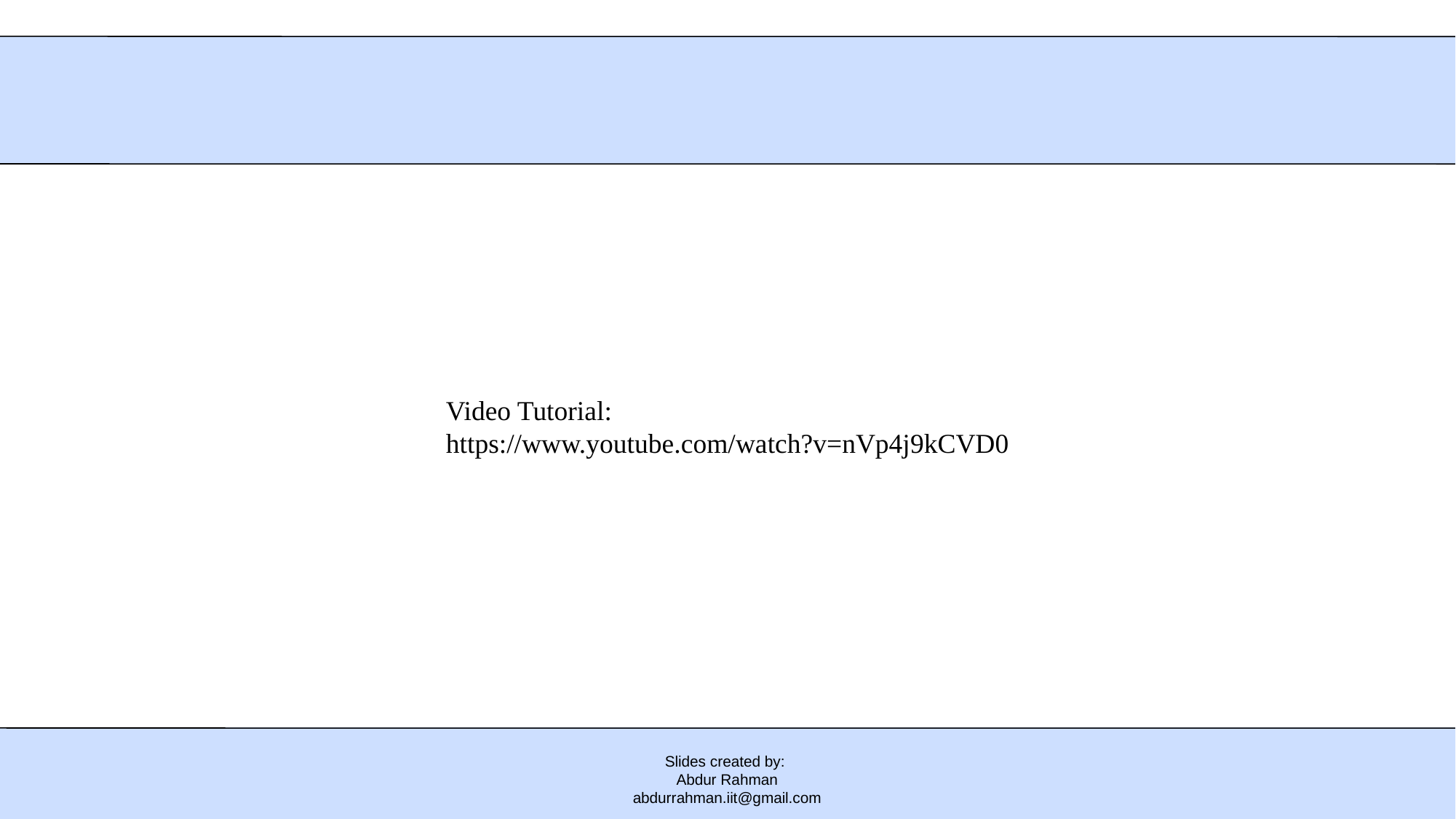

#
Video Tutorial:
https://www.youtube.com/watch?v=nVp4j9kCVD0
Slides created by:
Abdur Rahman
abdurrahman.iit@gmail.com